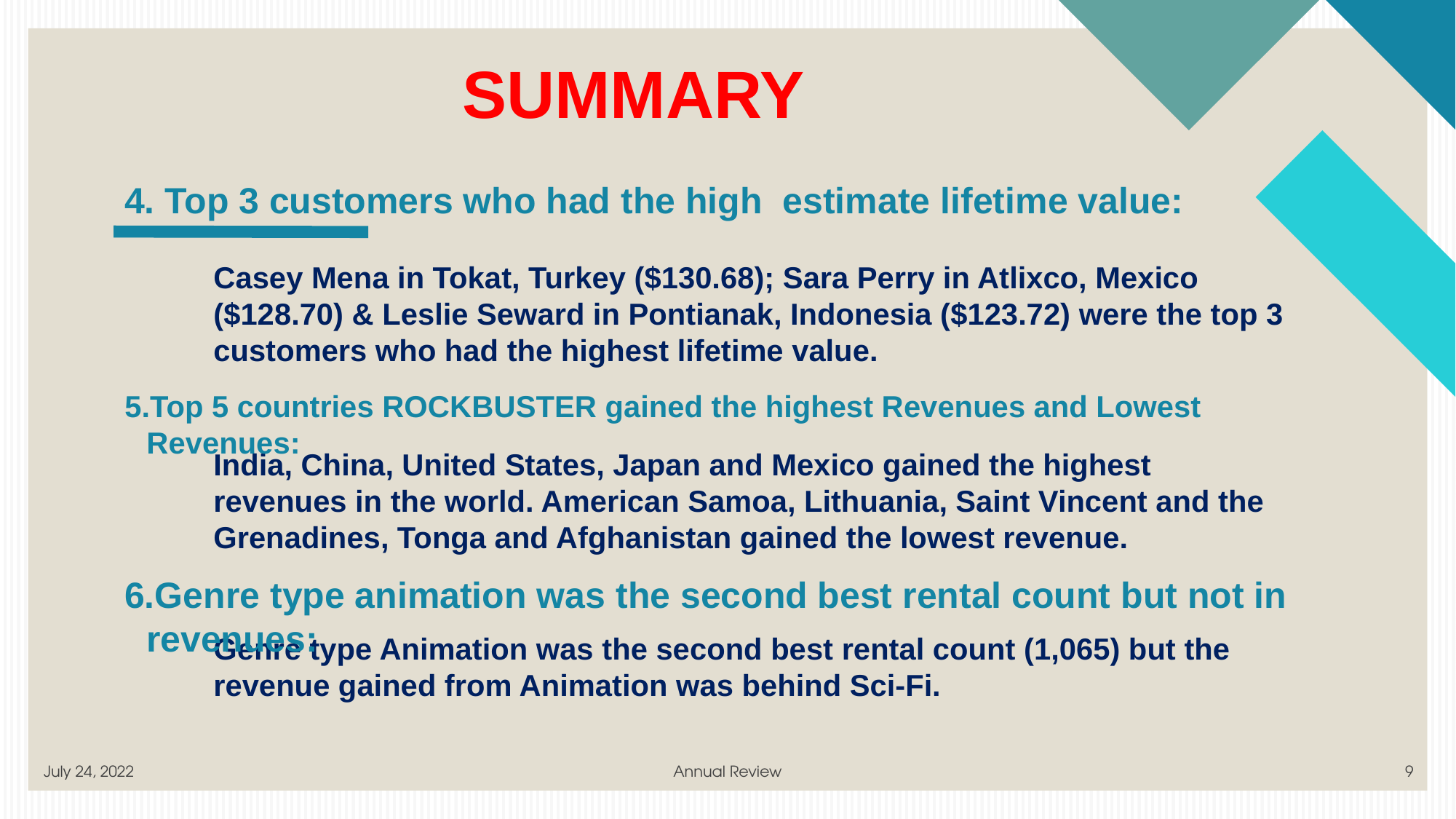

# SUMMARY
4. Top 3 customers who had the high  estimate lifetime value:
Casey Mena in Tokat, Turkey ($130.68); Sara Perry in Atlixco, Mexico ($128.70) & Leslie Seward in Pontianak, Indonesia ($123.72) were the top 3 customers who had the highest lifetime value.
5.Top 5 countries ROCKBUSTER gained the highest Revenues and Lowest Revenues:
India, China, United States, Japan and Mexico gained the highest revenues in the world. American Samoa, Lithuania, Saint Vincent and the Grenadines, Tonga and Afghanistan gained the lowest revenue.
6.Genre type animation was the second best rental count but not in revenues:
Genre type Animation was the second best rental count (1,065) but the revenue gained from Animation was behind Sci-Fi.
July 24, 2022
Annual Review
9